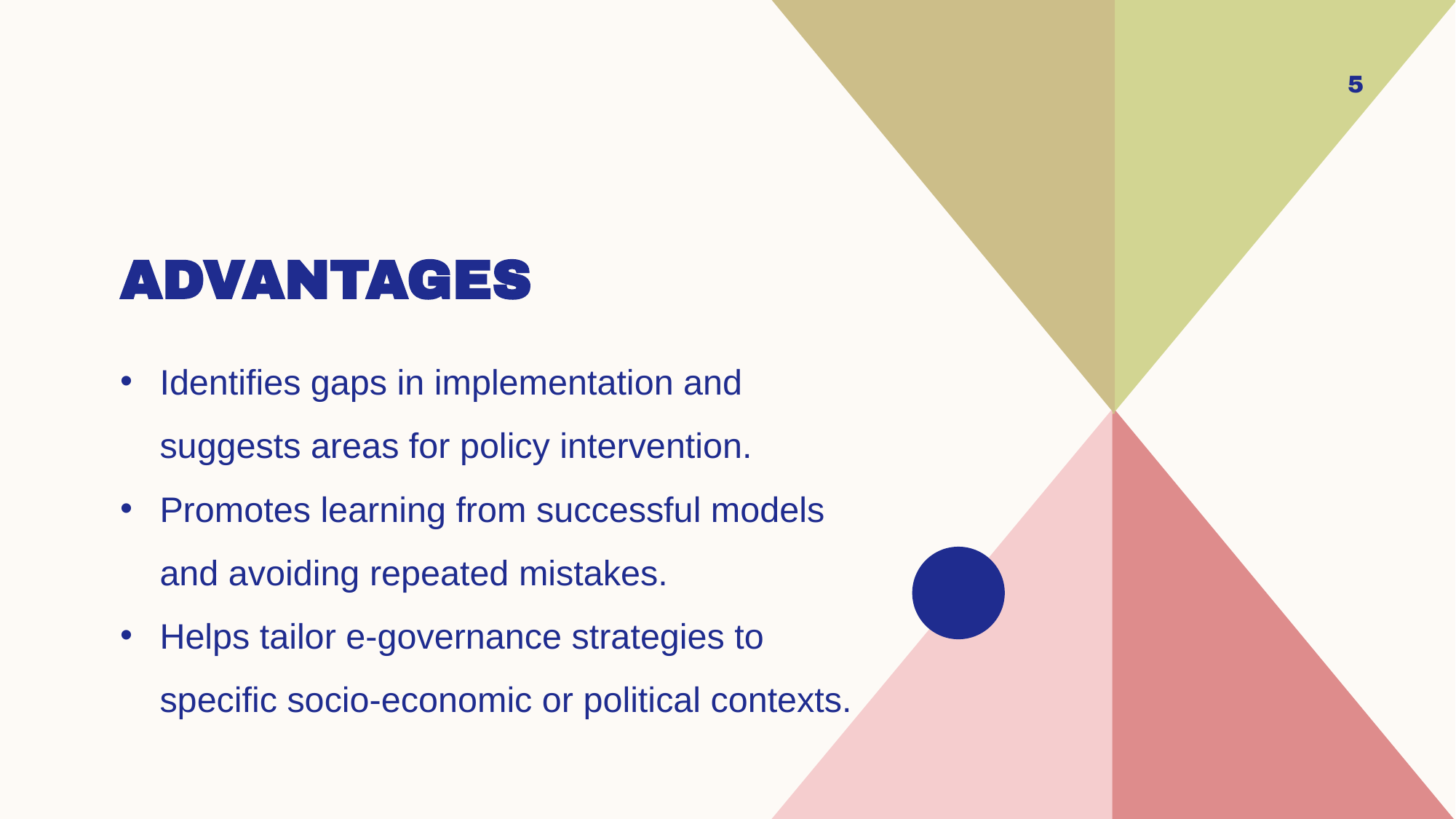

5
# Advantages
Identifies gaps in implementation and suggests areas for policy intervention.
Promotes learning from successful models and avoiding repeated mistakes.
Helps tailor e-governance strategies to specific socio-economic or political contexts.